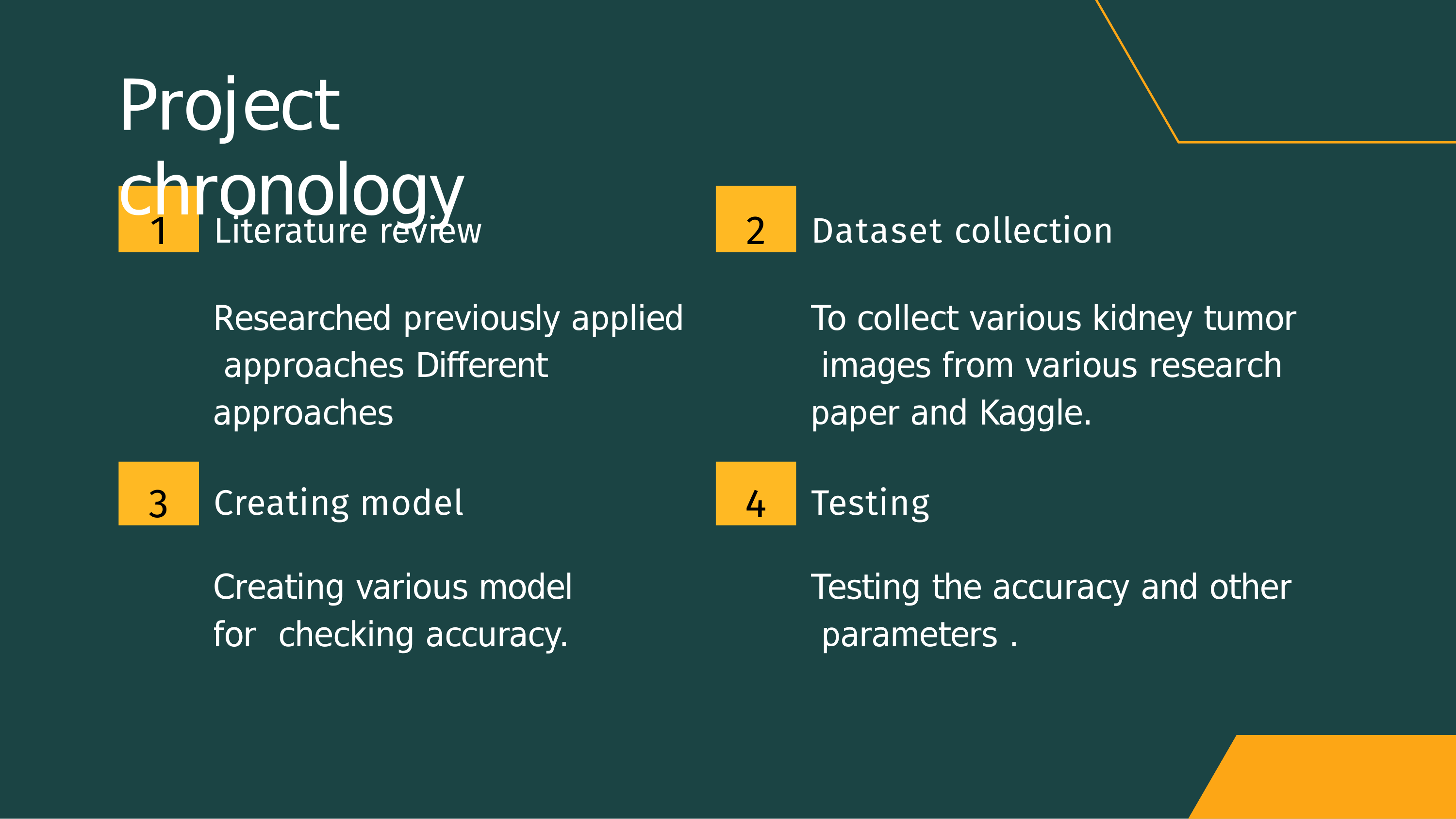

# Project chronology
1
2
Literature review
Dataset collection
Researched previously applied  approaches Different  approaches
To collect various kidney tumor  images from various research  paper and Kaggle.
3
4
Creating model
Creating various model for  checking accuracy.
Testing
Testing the accuracy and other  parameters .